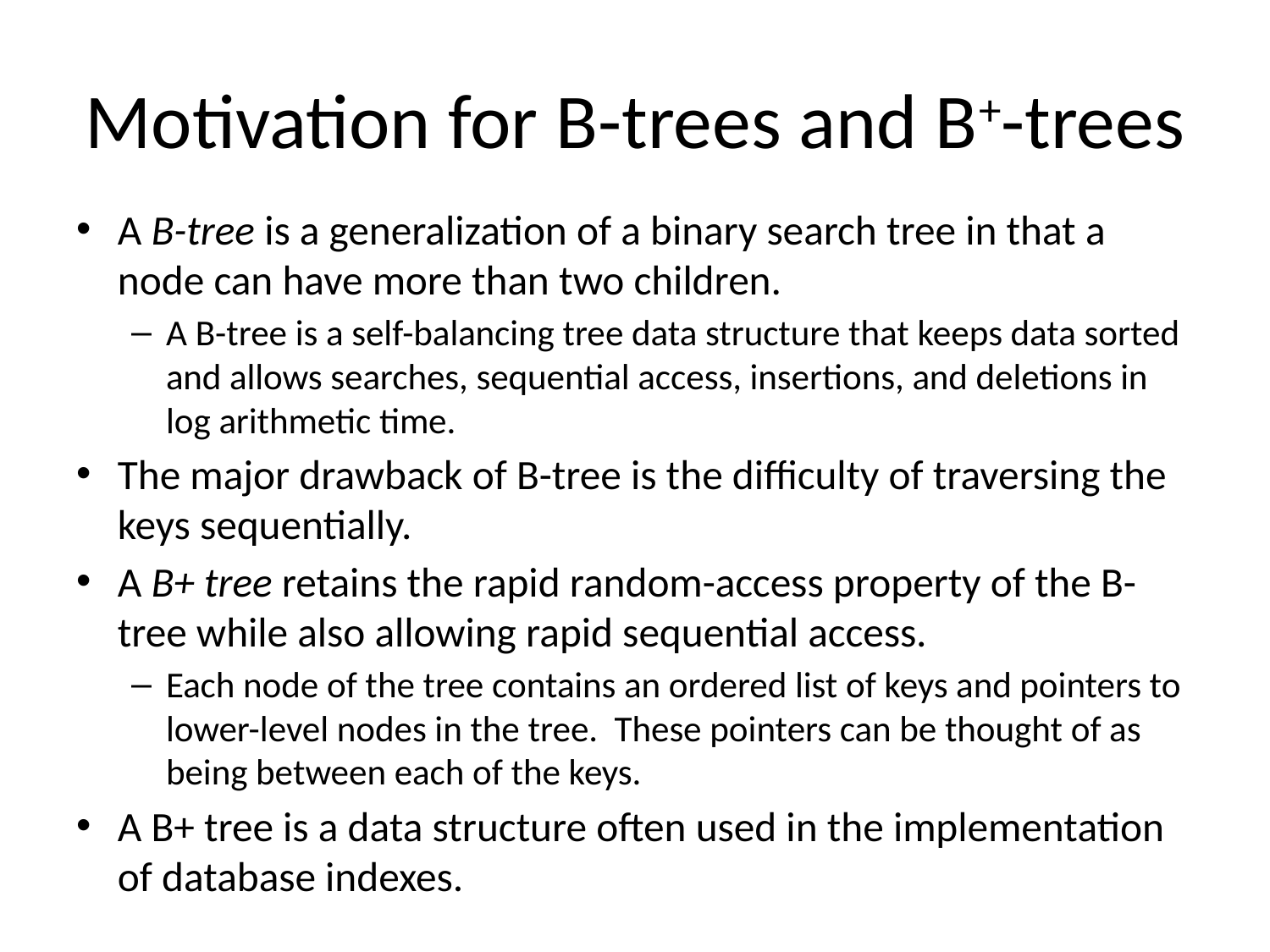

# Motivation for B-trees and B+-trees
A B-tree is a generalization of a binary search tree in that a node can have more than two children.
A B-tree is a self-balancing tree data structure that keeps data sorted and allows searches, sequential access, insertions, and deletions in log arithmetic time.
The major drawback of B-tree is the difficulty of traversing the keys sequentially.
A B+ tree retains the rapid random-access property of the B-tree while also allowing rapid sequential access.
Each node of the tree contains an ordered list of keys and pointers to lower-level nodes in the tree.  These pointers can be thought of as being between each of the keys.
A B+ tree is a data structure often used in the implementation of database indexes.